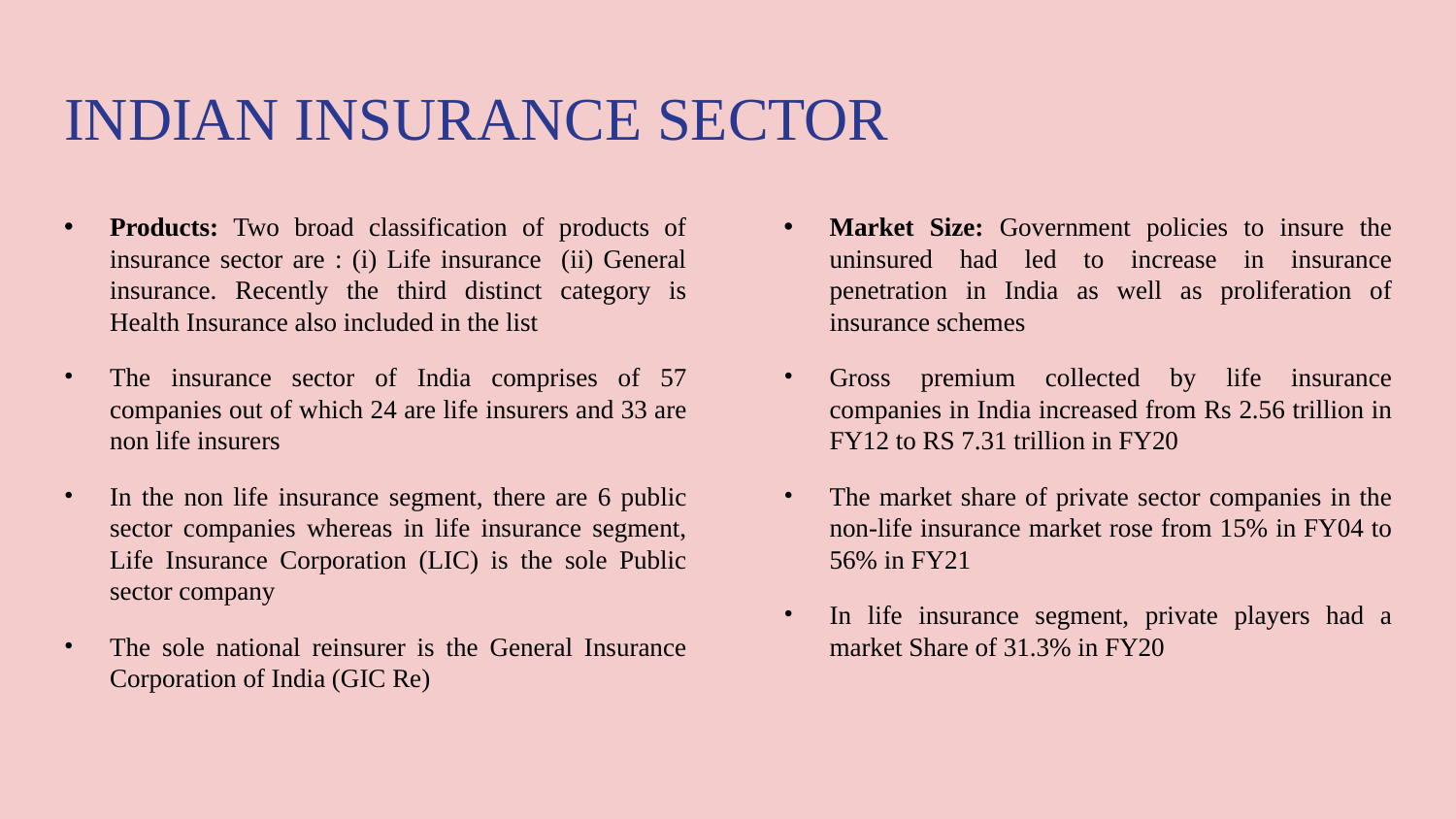

# INDIAN INSURANCE SECTOR
Products: Two broad classification of products of insurance sector are : (i) Life insurance  (ii) General insurance. Recently the third distinct category is Health Insurance also included in the list
The insurance sector of India comprises of 57 companies out of which 24 are life insurers and 33 are non life insurers
In the non life insurance segment, there are 6 public sector companies whereas in life insurance segment, Life Insurance Corporation (LIC) is the sole Public sector company
The sole national reinsurer is the General Insurance Corporation of India (GIC Re)

Market Size: Government policies to insure the uninsured had led to increase in insurance penetration in India as well as proliferation of insurance schemes
Gross premium collected by life insurance companies in India increased from Rs 2.56 trillion in FY12 to RS 7.31 trillion in FY20
The market share of private sector companies in the non-life insurance market rose from 15% in FY04 to 56% in FY21
In life insurance segment, private players had a market Share of 31.3% in FY20